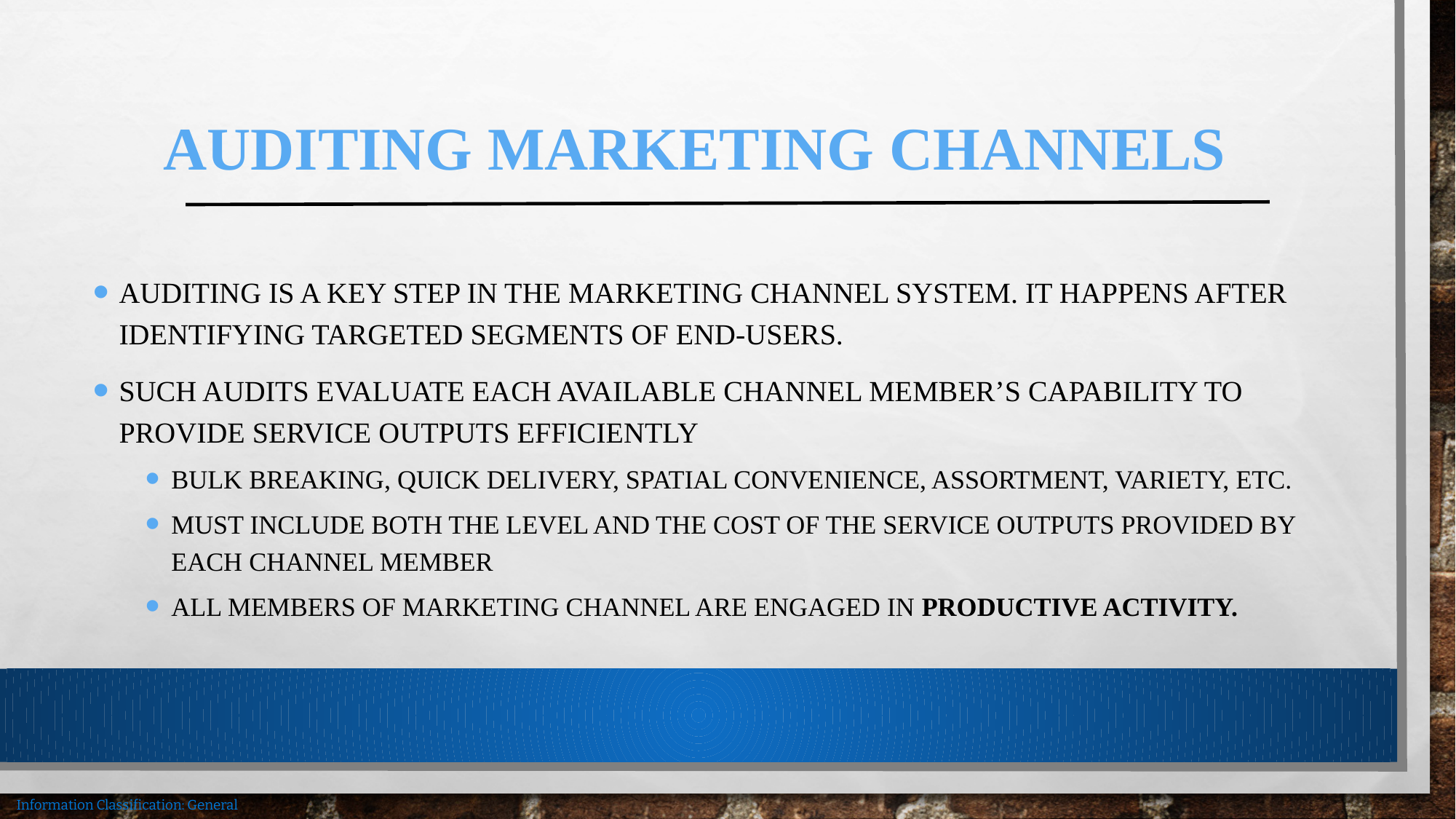

# Auditing Marketing Channels
Auditing is a key step in the marketing channel system. It happens after identifying targeted segments of end-users.
Such audits evaluate each available channel member’s capability to provide service outputs efficiently
Bulk breaking, quick delivery, spatial convenience, assortment, variety, etc.
Must include both the level and the cost of the service outputs provided by each channel member
All members of marketing channel are engaged in productive activity.